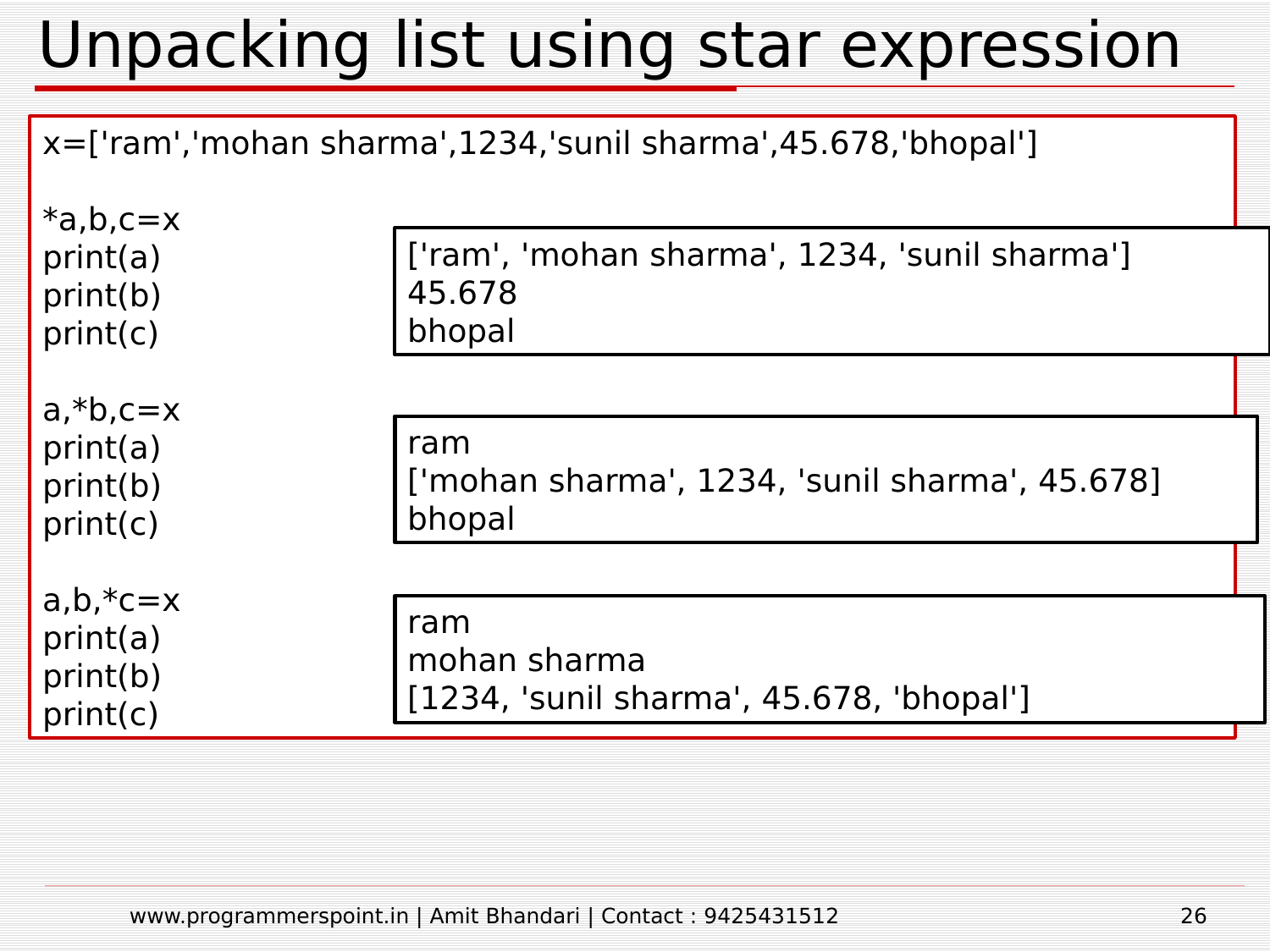

# Unpacking list using star expression
x=['ram','mohan sharma',1234,'sunil sharma',45.678,'bhopal']

*a,b,c=x
print(a)
print(b)
print(c)

a,*b,c=x
print(a)
print(b)
print(c)

a,b,*c=x
print(a)
print(b)
print(c)
['ram', 'mohan sharma', 1234, 'sunil sharma']
45.678
bhopal
ram
['mohan sharma', 1234, 'sunil sharma', 45.678]
bhopal
ram
mohan sharma
[1234, 'sunil sharma', 45.678, 'bhopal']
www.programmerspoint.in | Amit Bhandari | Contact : 9425431512
26